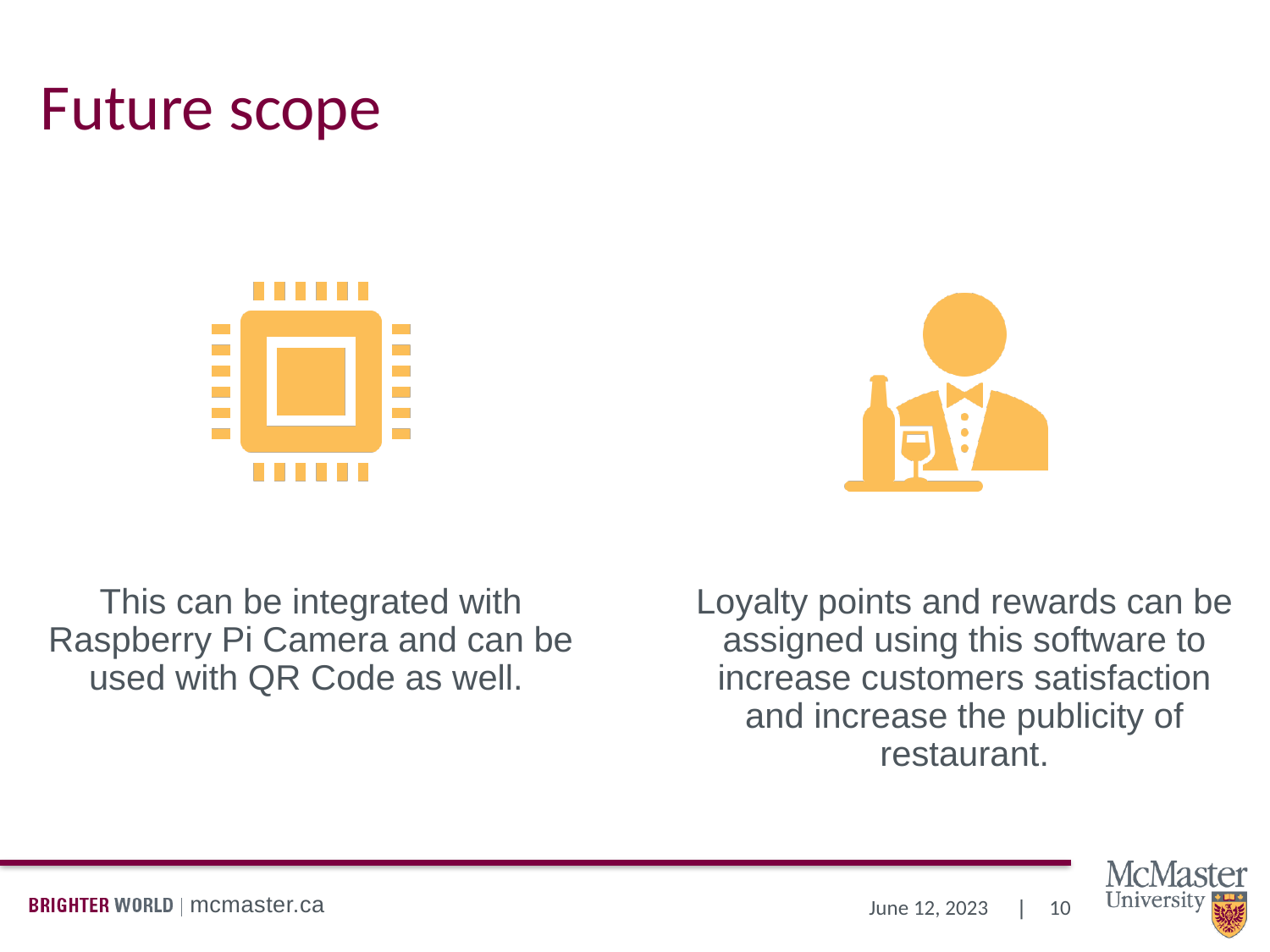

# Future scope
This can be integrated with Raspberry Pi Camera and can be used with QR Code as well.
Loyalty points and rewards can be assigned using this software to increase customers satisfaction and increase the publicity of restaurant.
10
June 12, 2023